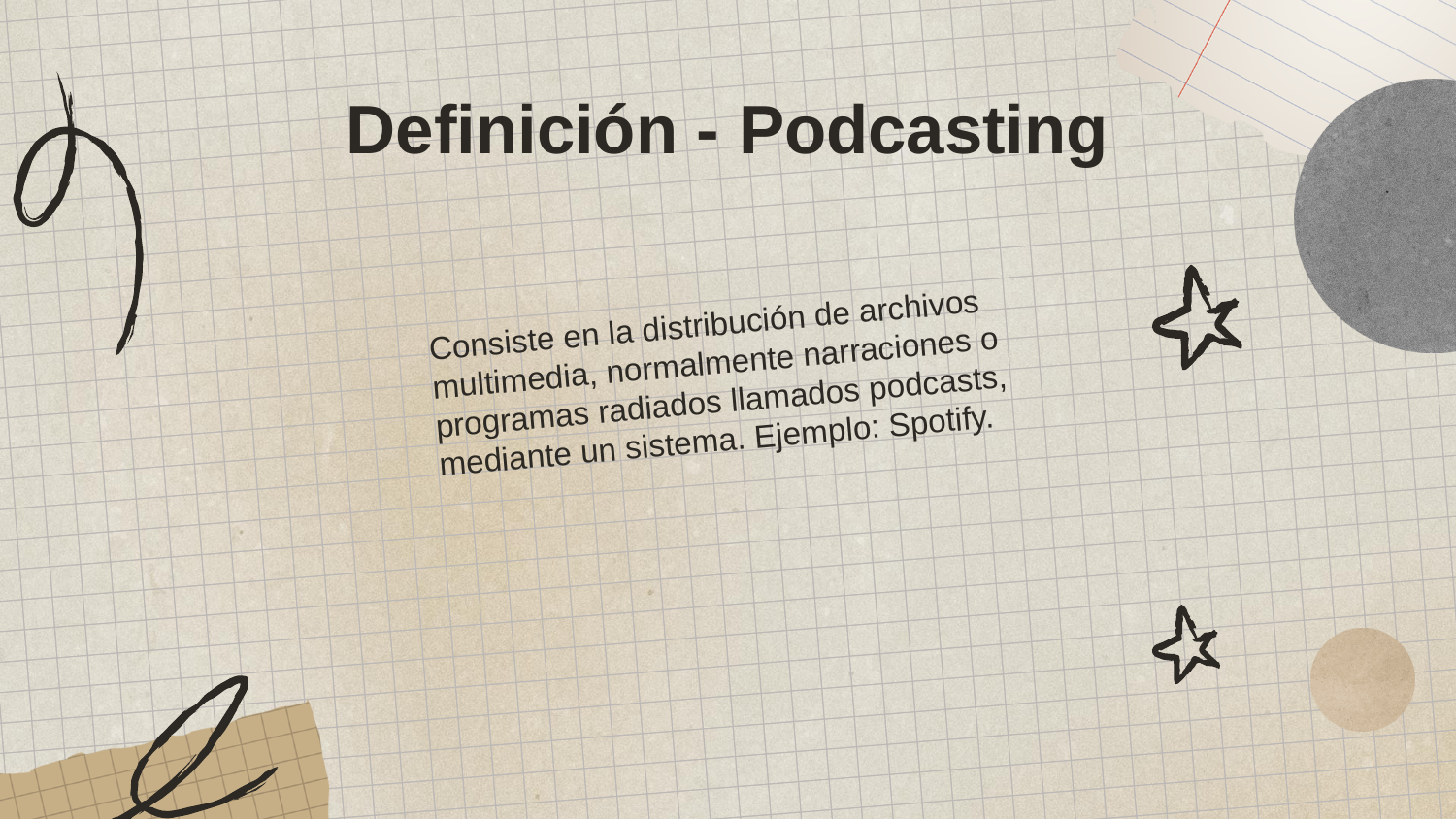

# Definición - Podcasting

Consiste en la distribución de archivos multimedia, normalmente narraciones o programas radiados llamados podcasts, mediante un sistema. Ejemplo: Spotify.